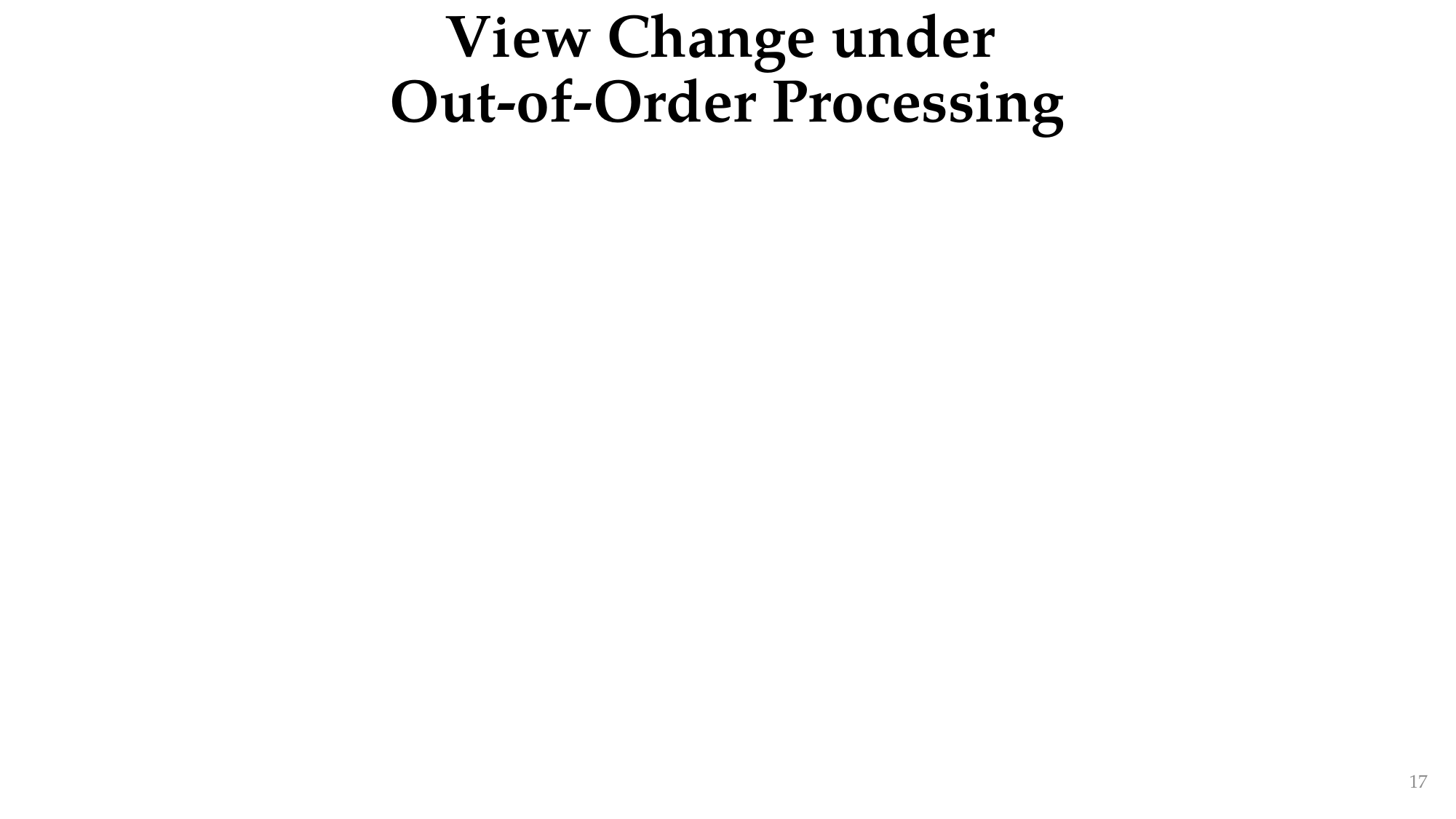

# View Change under Out-of-Order Processing
17